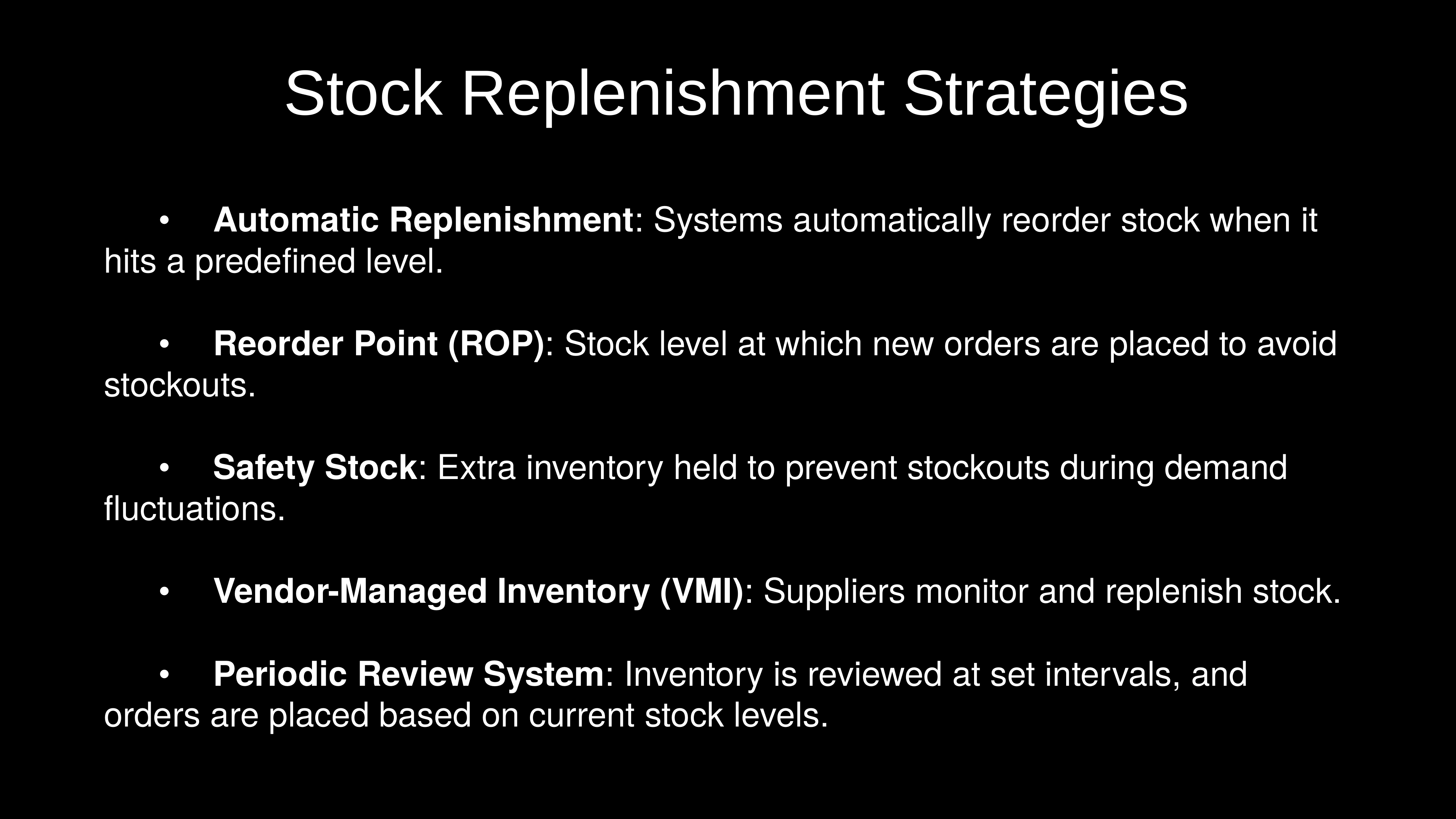

# Stock Replenishment Strategies
	•	Automatic Replenishment: Systems automatically reorder stock when it hits a predefined level.
	•	Reorder Point (ROP): Stock level at which new orders are placed to avoid stockouts.
	•	Safety Stock: Extra inventory held to prevent stockouts during demand fluctuations.
	•	Vendor-Managed Inventory (VMI): Suppliers monitor and replenish stock.
	•	Periodic Review System: Inventory is reviewed at set intervals, and orders are placed based on current stock levels.